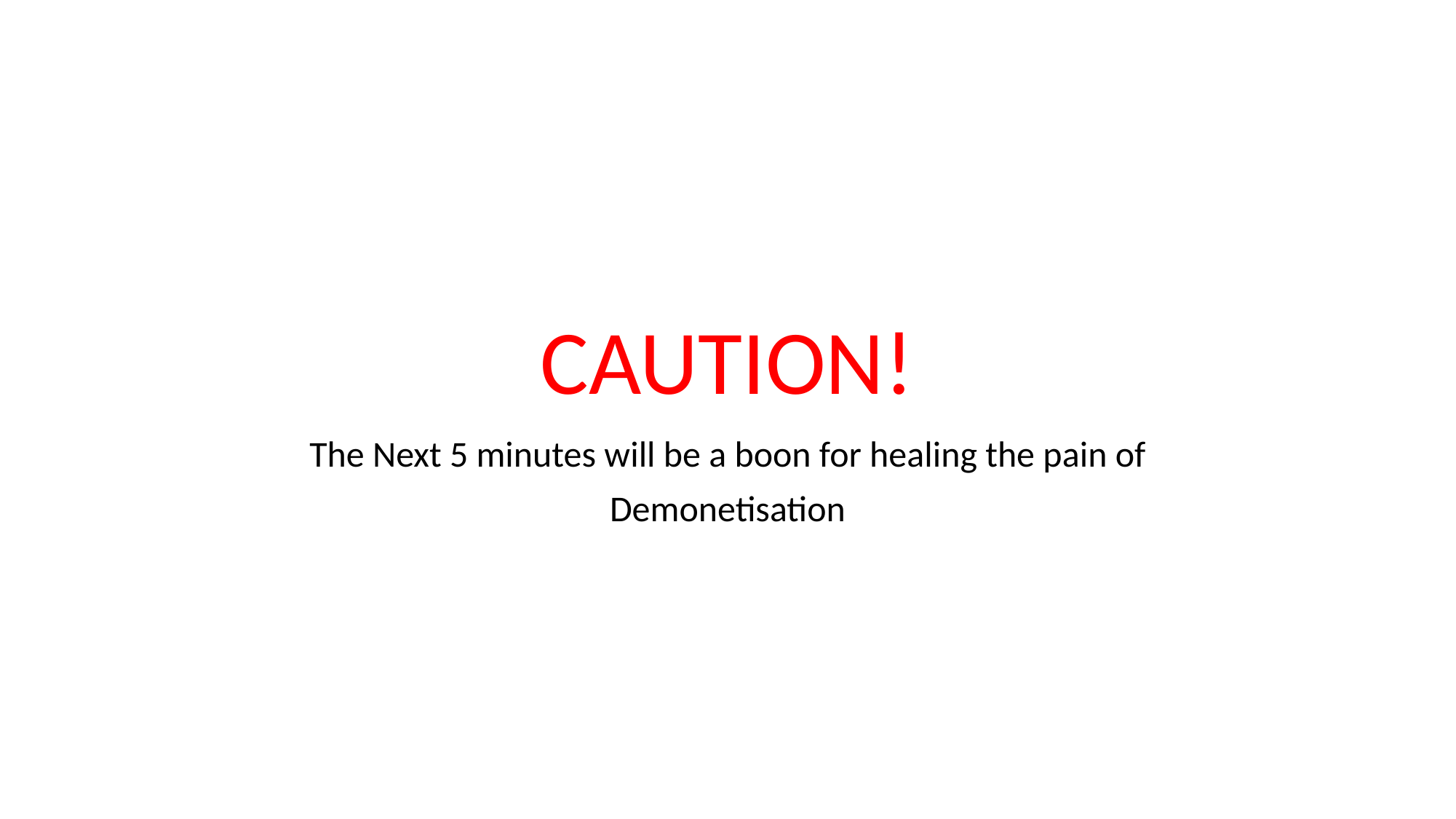

# CAUTION!
The Next 5 minutes will be a boon for healing the pain of
Demonetisation